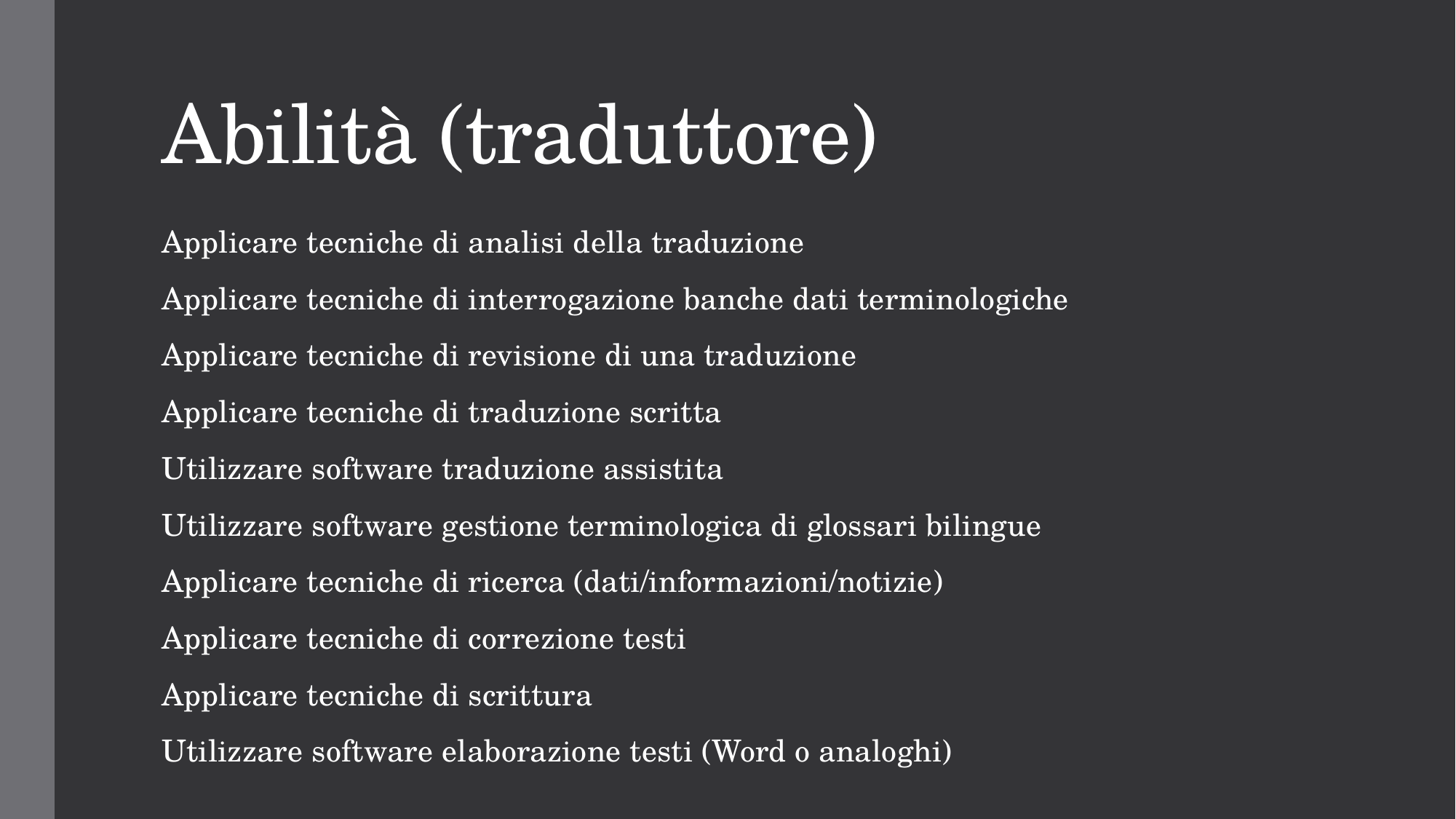

# Abilità (traduttore)
Applicare tecniche di analisi della traduzione
Applicare tecniche di interrogazione banche dati terminologiche
Applicare tecniche di revisione di una traduzione
Applicare tecniche di traduzione scritta
Utilizzare software traduzione assistita
Utilizzare software gestione terminologica di glossari bilingue
Applicare tecniche di ricerca (dati/informazioni/notizie)
Applicare tecniche di correzione testi
Applicare tecniche di scrittura
Utilizzare software elaborazione testi (Word o analoghi)